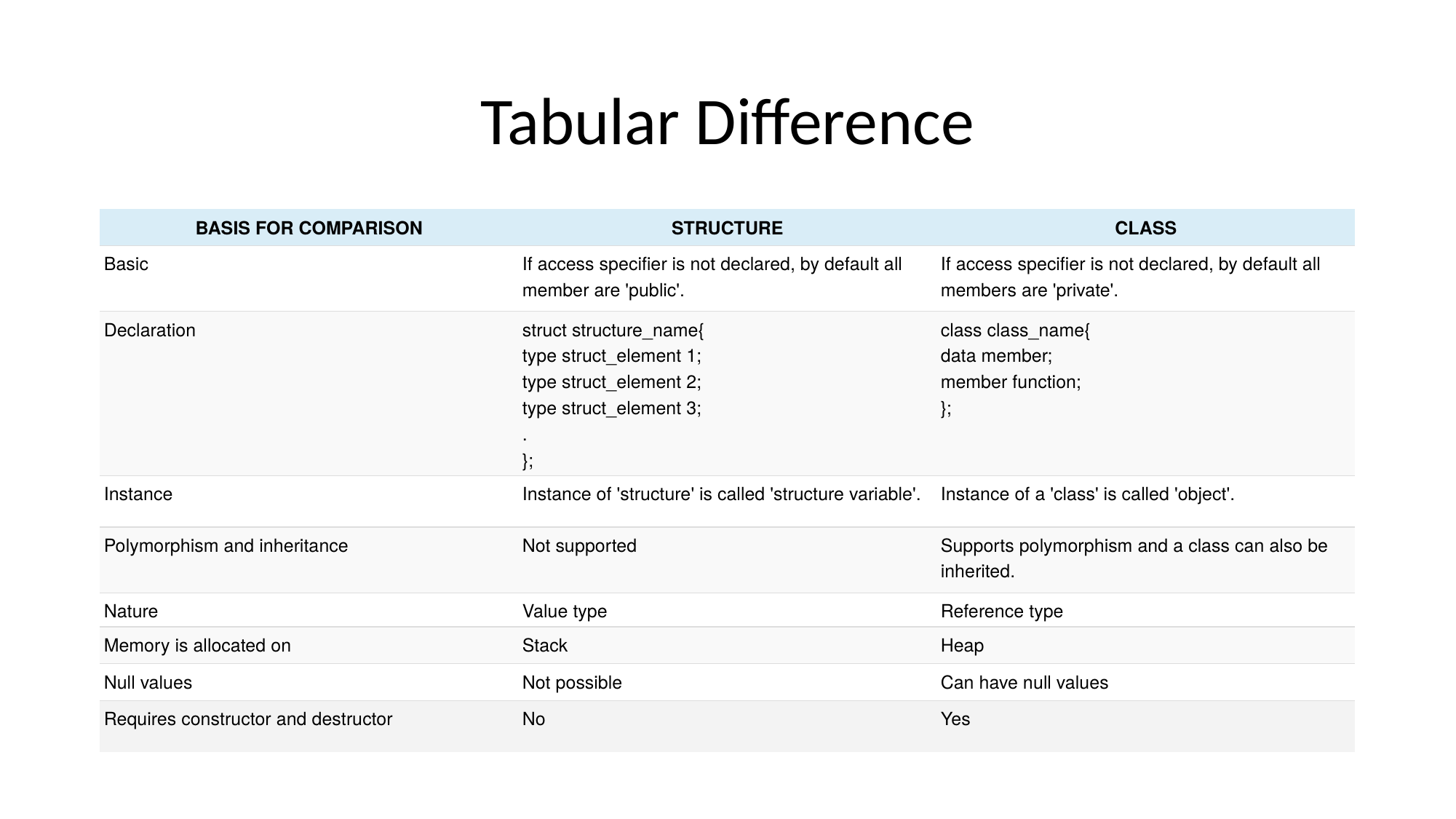

# Tabular Difference
| BASIS FOR COMPARISON | STRUCTURE | CLASS |
| --- | --- | --- |
| Basic | If access specifier is not declared, by default all member are 'public'. | If access specifier is not declared, by default all members are 'private'. |
| Declaration | struct structure\_name{ type struct\_element 1; type struct\_element 2; type struct\_element 3; . }; | class class\_name{ data member; member function; }; |
| Instance | Instance of 'structure' is called 'structure variable'. | Instance of a 'class' is called 'object'. |
| Polymorphism and inheritance | Not supported | Supports polymorphism and a class can also be inherited. |
| Nature | Value type | Reference type |
| Memory is allocated on | Stack | Heap |
| Null values | Not possible | Can have null values |
| Requires constructor and destructor | No | Yes |